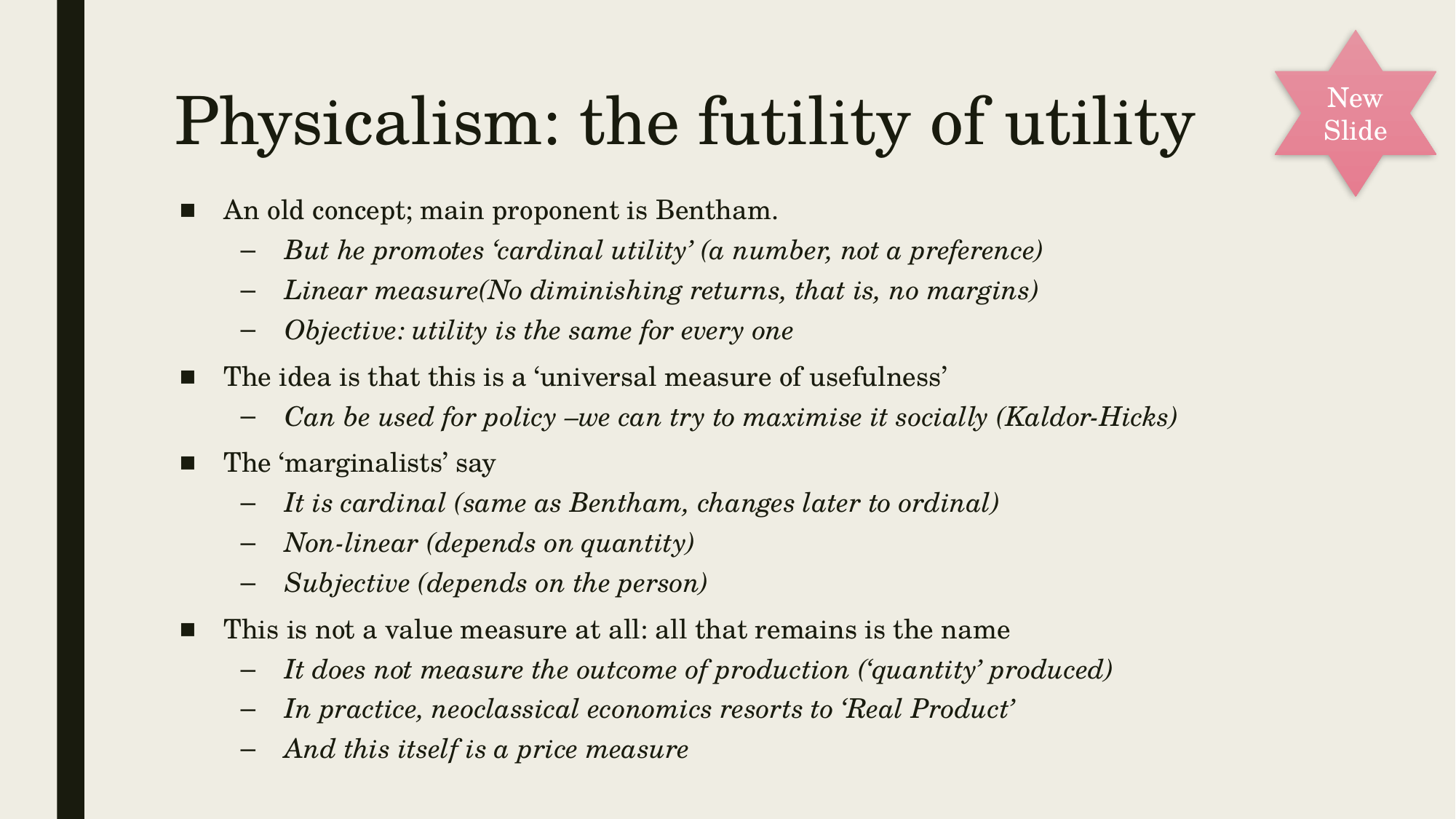

New Slide
# Physicalism: the futility of utility
An old concept; main proponent is Bentham.
But he promotes ‘cardinal utility’ (a number, not a preference)
Linear measure(No diminishing returns, that is, no margins)
Objective: utility is the same for every one
The idea is that this is a ‘universal measure of usefulness’
Can be used for policy –we can try to maximise it socially (Kaldor-Hicks)
The ‘marginalists’ say
It is cardinal (same as Bentham, changes later to ordinal)
Non-linear (depends on quantity)
Subjective (depends on the person)
This is not a value measure at all: all that remains is the name
It does not measure the outcome of production (‘quantity’ produced)
In practice, neoclassical economics resorts to ‘Real Product’
And this itself is a price measure